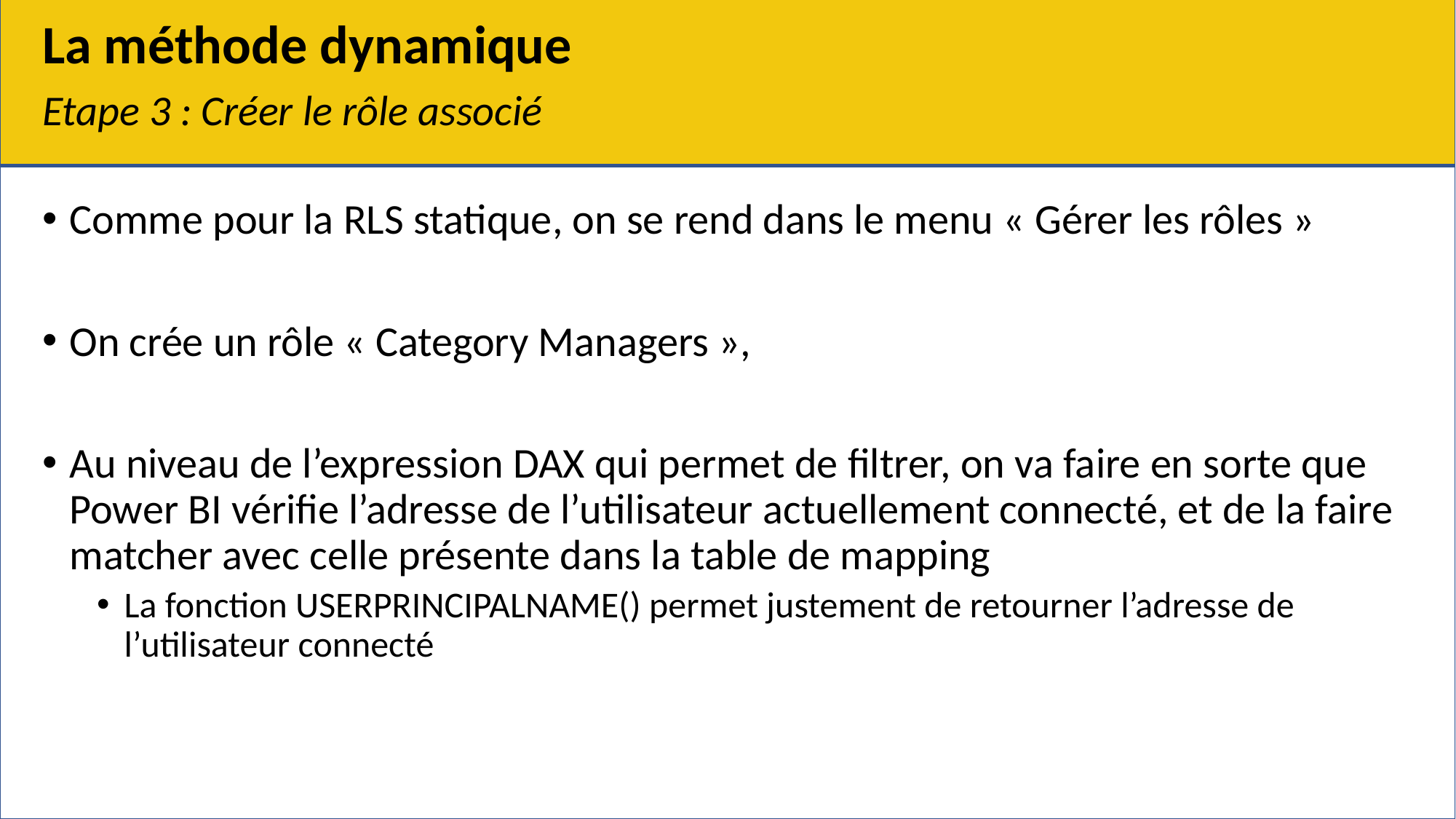

# La méthode dynamique
Etape 3 : Créer le rôle associé

Comme pour la RLS statique, on se rend dans le menu « Gérer les rôles »

On crée un rôle « Category Managers »,

Au niveau de l’expression DAX qui permet de filtrer, on va faire en sorte que Power BI vérifie l’adresse de l’utilisateur actuellement connecté, et de la faire matcher avec celle présente dans la table de mapping
La fonction USERPRINCIPALNAME() permet justement de retourner l’adresse de l’utilisateur connecté